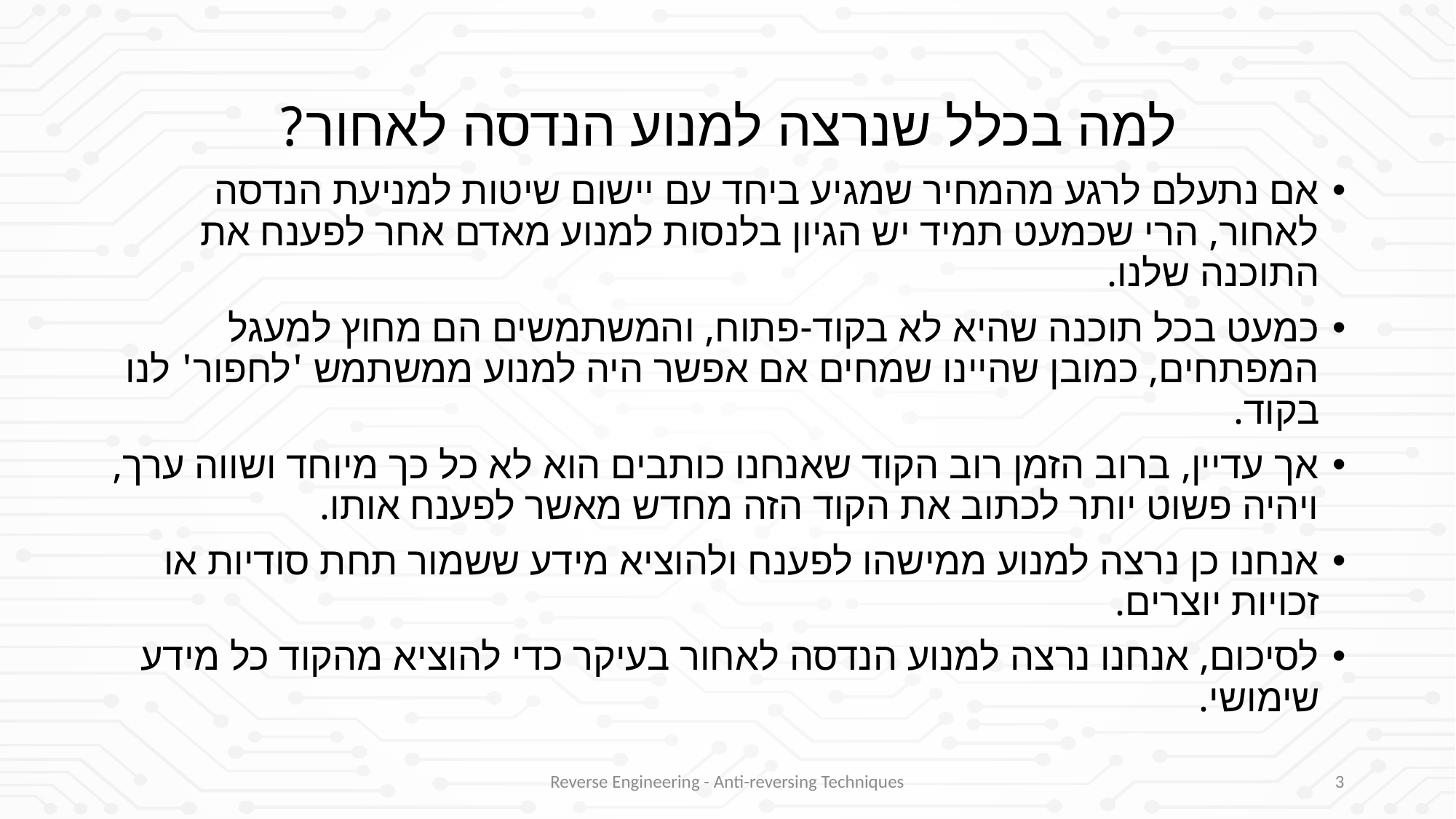

למה בכלל שנרצה למנוע הנדסה לאחור?
אם נתעלם לרגע מהמחיר שמגיע ביחד עם יישום שיטות למניעת הנדסה לאחור, הרי שכמעט תמיד יש הגיון בלנסות למנוע מאדם אחר לפענח את התוכנה שלנו.
כמעט בכל תוכנה שהיא לא בקוד-פתוח, והמשתמשים הם מחוץ למעגל המפתחים, כמובן שהיינו שמחים אם אפשר היה למנוע ממשתמש 'לחפור' לנו בקוד.
אך עדיין, ברוב הזמן רוב הקוד שאנחנו כותבים הוא לא כל כך מיוחד ושווה ערך, ויהיה פשוט יותר לכתוב את הקוד הזה מחדש מאשר לפענח אותו.
אנחנו כן נרצה למנוע ממישהו לפענח ולהוציא מידע ששמור תחת סודיות או זכויות יוצרים.
לסיכום, אנחנו נרצה למנוע הנדסה לאחור בעיקר כדי להוציא מהקוד כל מידע שימושי.
Reverse Engineering - Anti-reversing Techniques
3